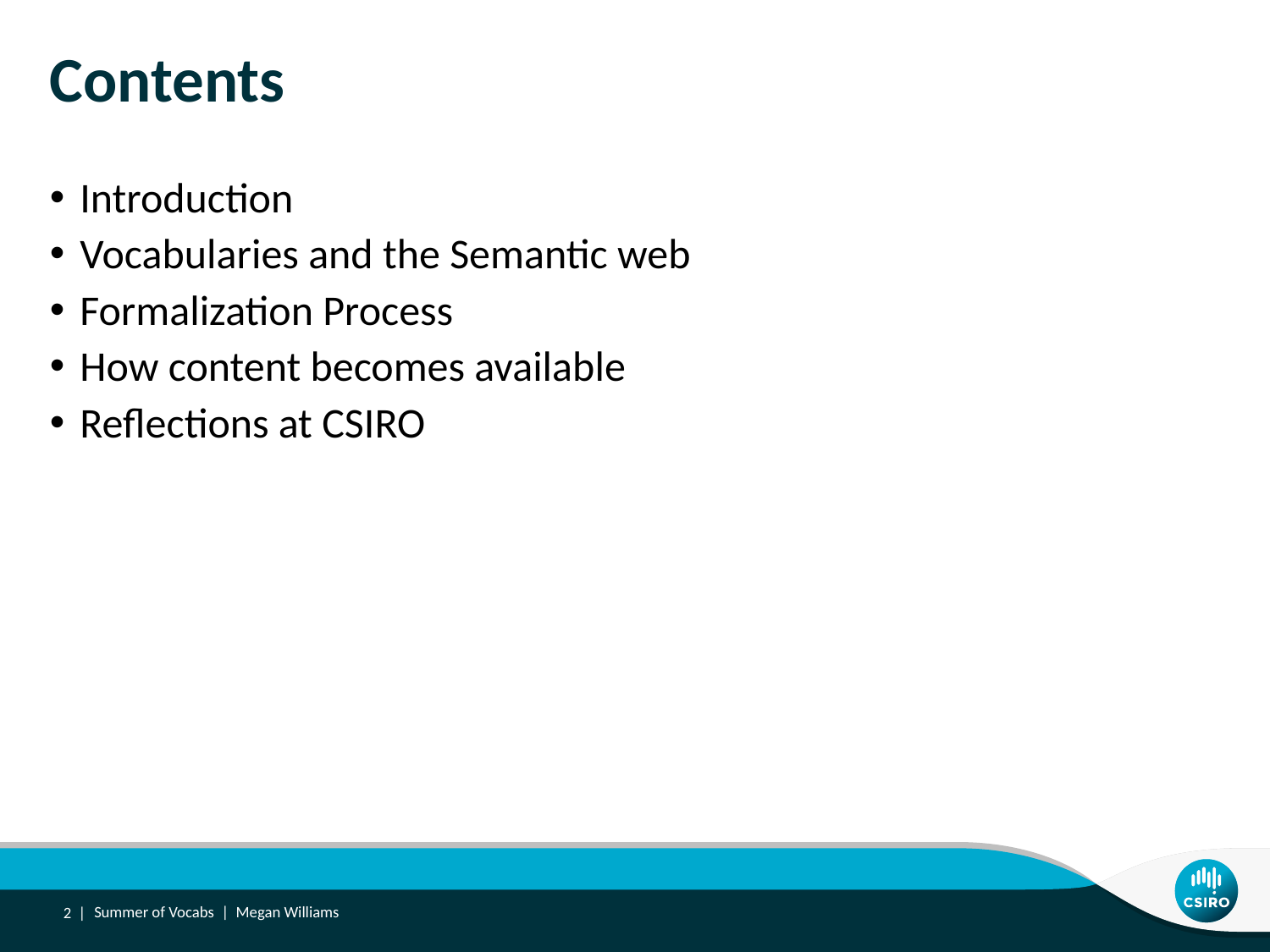

# Contents
Introduction
Vocabularies and the Semantic web
Formalization Process
How content becomes available
Reflections at CSIRO
2  |
Summer of Vocabs  |  Megan Williams